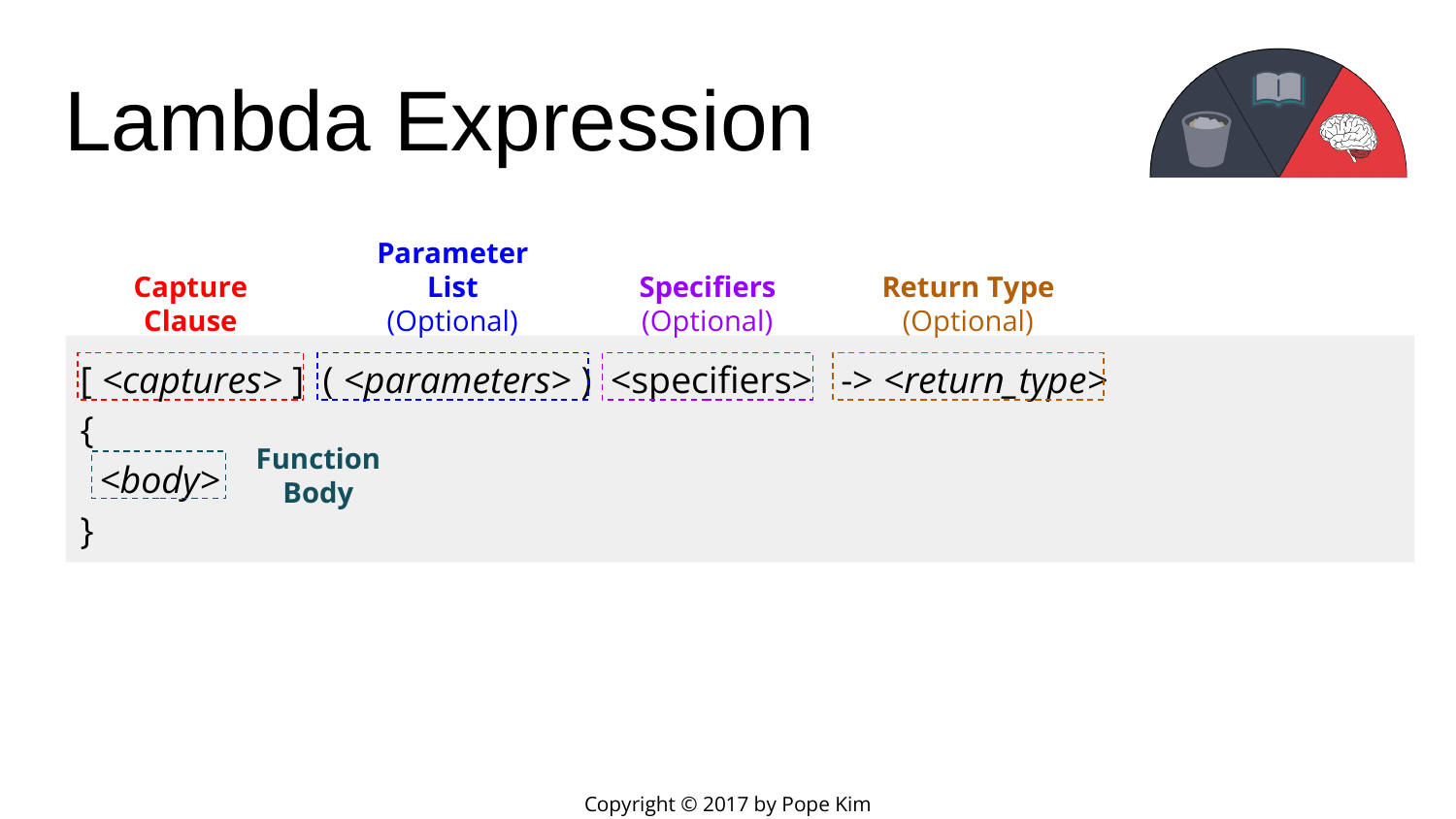

# Lambda Expression
Parameter
List
(Optional)
Capture Clause
Specifiers
(Optional)
Return Type
(Optional)

Function
Body

[ <captures> ]  ( <parameters> )  <specifiers>   -> <return_type>
{
  <body>
}